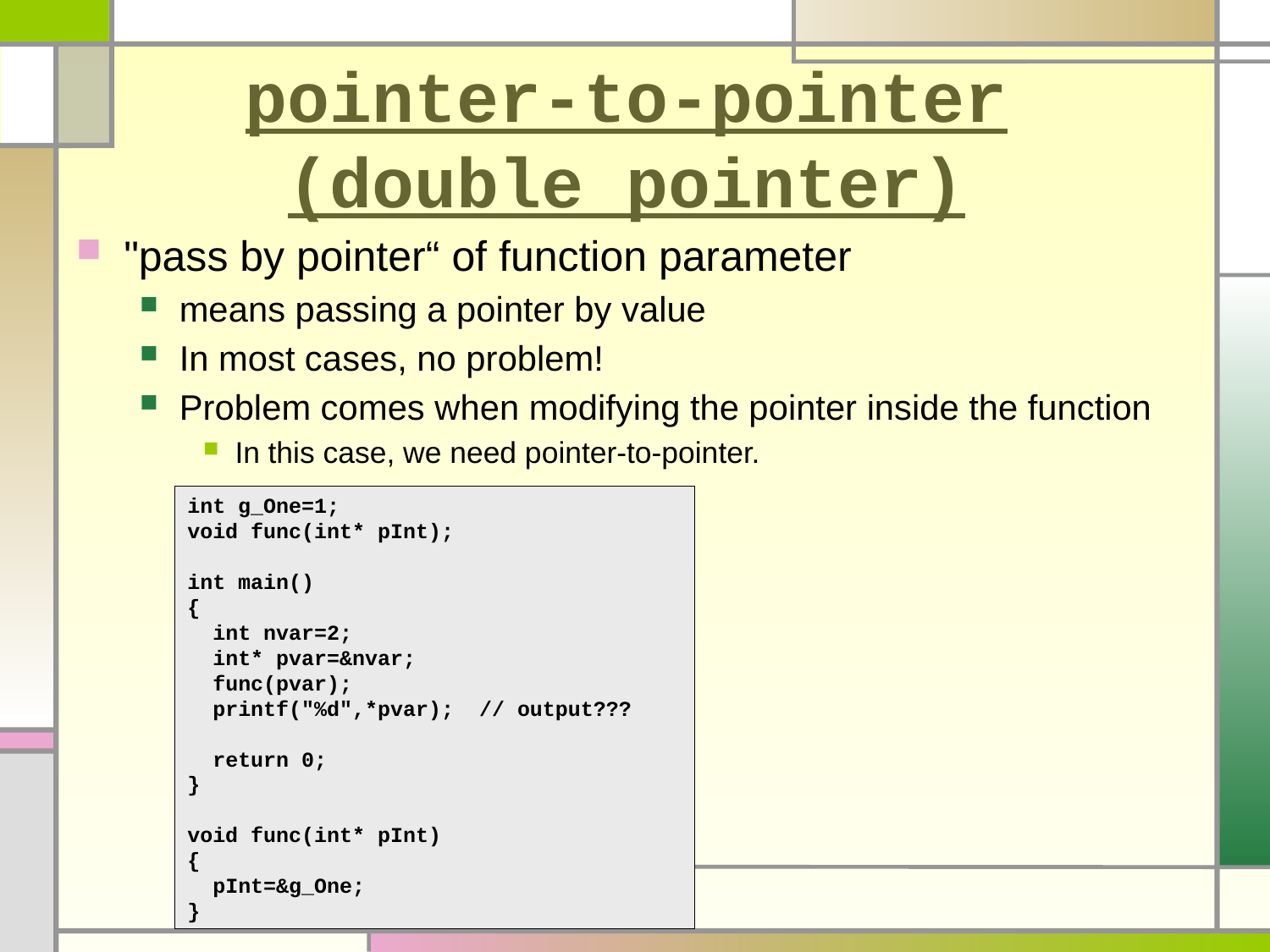

# pointer-to-pointer (double pointer)
"pass by pointer“ of function parameter
means passing a pointer by value
In most cases, no problem!
Problem comes when modifying the pointer inside the function
In this case, we need pointer-to-pointer.

int g_One=1;
void func(int* pInt);

int main()
{
  int nvar=2;
  int* pvar=&nvar;
  func(pvar);
  printf("%d",*pvar);  // output???

  return 0;
}

void func(int* pInt)
{
  pInt=&g_One;
}